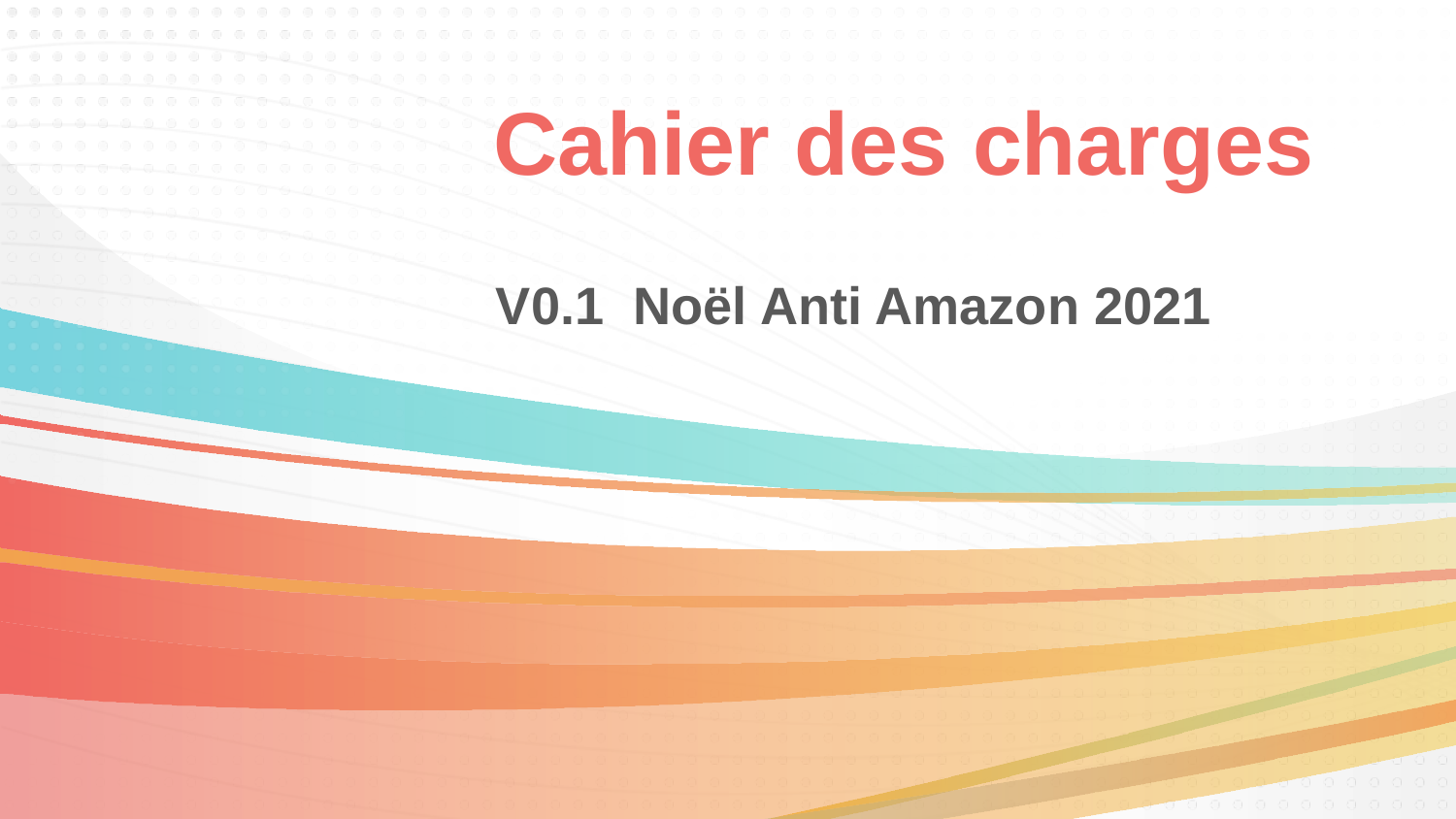

# Cahier des charges
V0.1  Noël Anti Amazon 2021